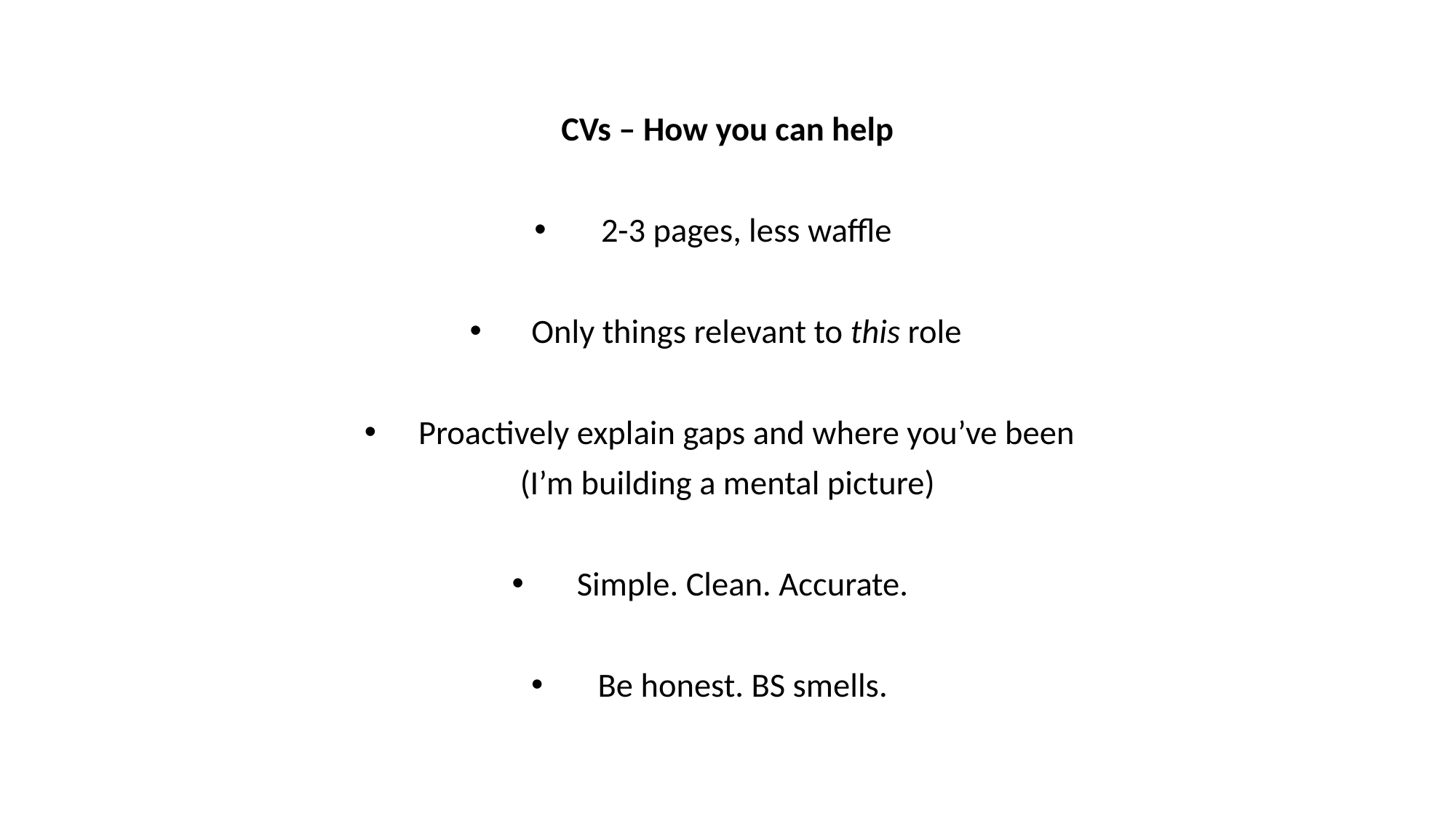

CVs – How you can help

2-3 pages, less waffle

Only things relevant to this role

Proactively explain gaps and where you’ve been
(I’m building a mental picture)

Simple. Clean. Accurate.

Be honest. BS smells.